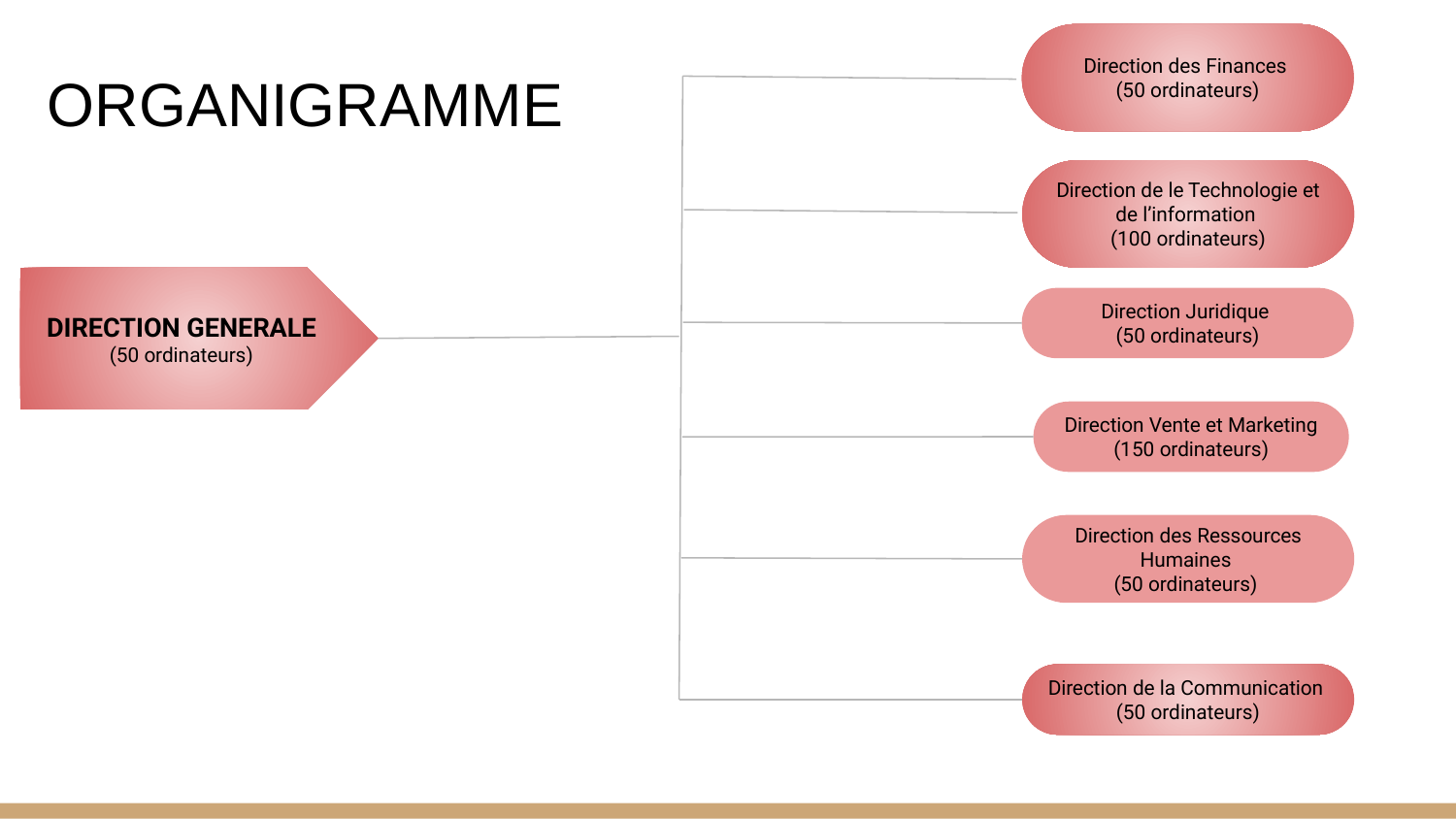

Direction des Finances
(50 ordinateurs)
# ORGANIGRAMME
Direction de le Technologie et de l’information
(100 ordinateurs)
DIRECTION GENERALE
(50 ordinateurs)
Direction Juridique
(50 ordinateurs)
Direction Vente et Marketing
(150 ordinateurs)
Direction des Ressources Humaines
(50 ordinateurs)
Direction de la Communication
(50 ordinateurs)